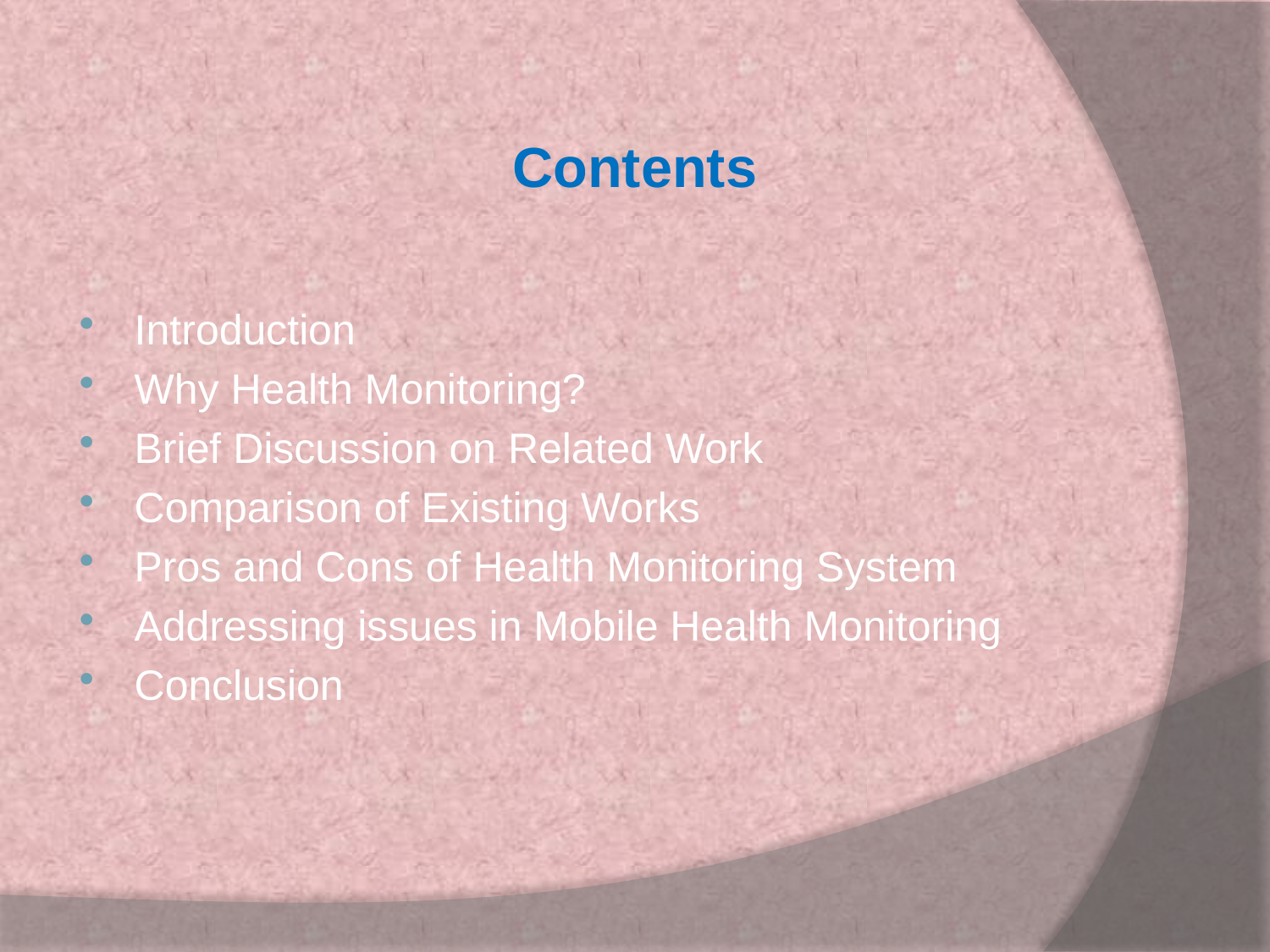

# Contents
Introduction
Why Health Monitoring?
Brief Discussion on Related Work
Comparison of Existing Works
Pros and Cons of Health Monitoring System
Addressing issues in Mobile Health Monitoring
Conclusion